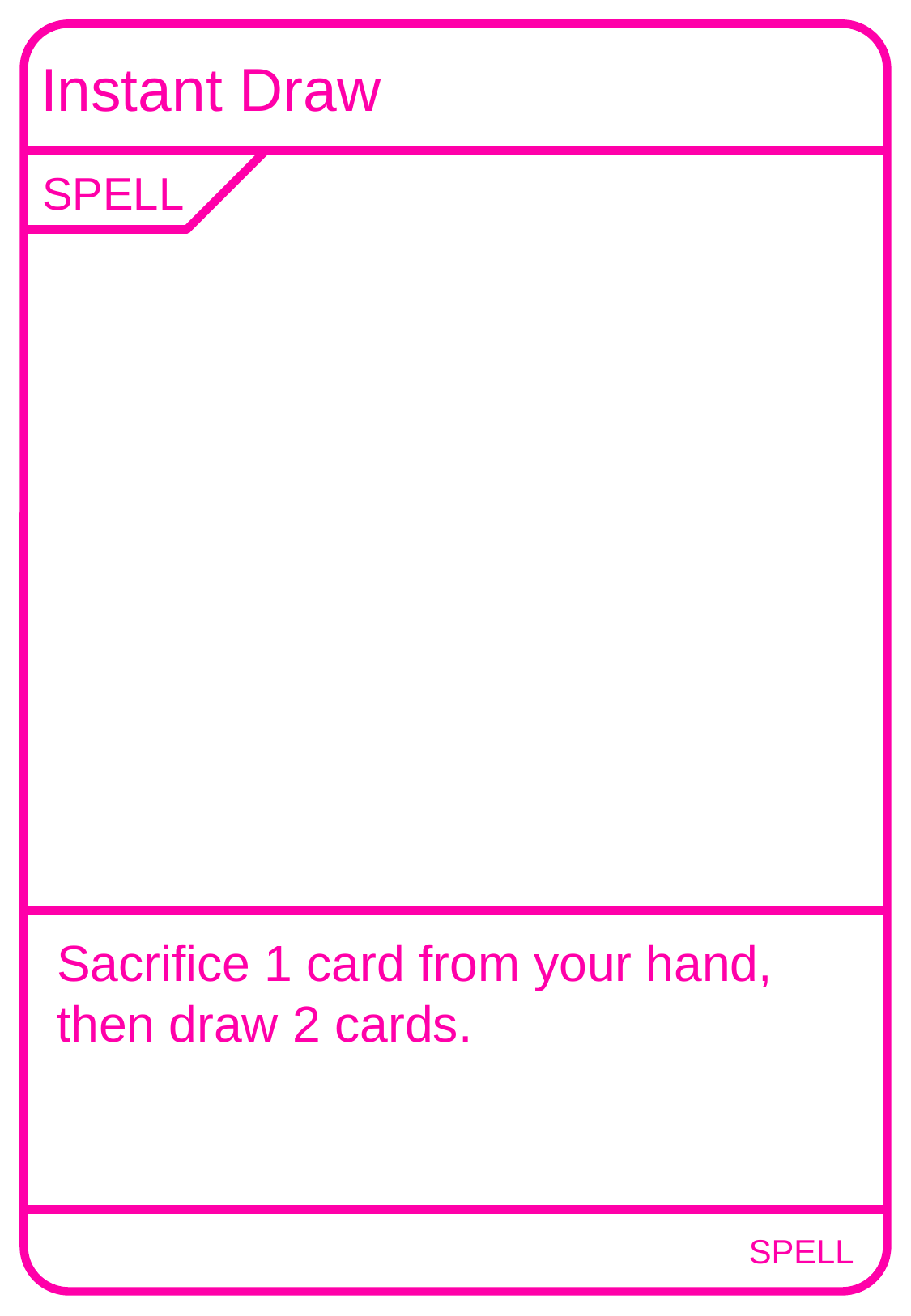

Instant Draw
SPELL
Sacrifice 1 card from your hand, then draw 2 cards.
SPELL